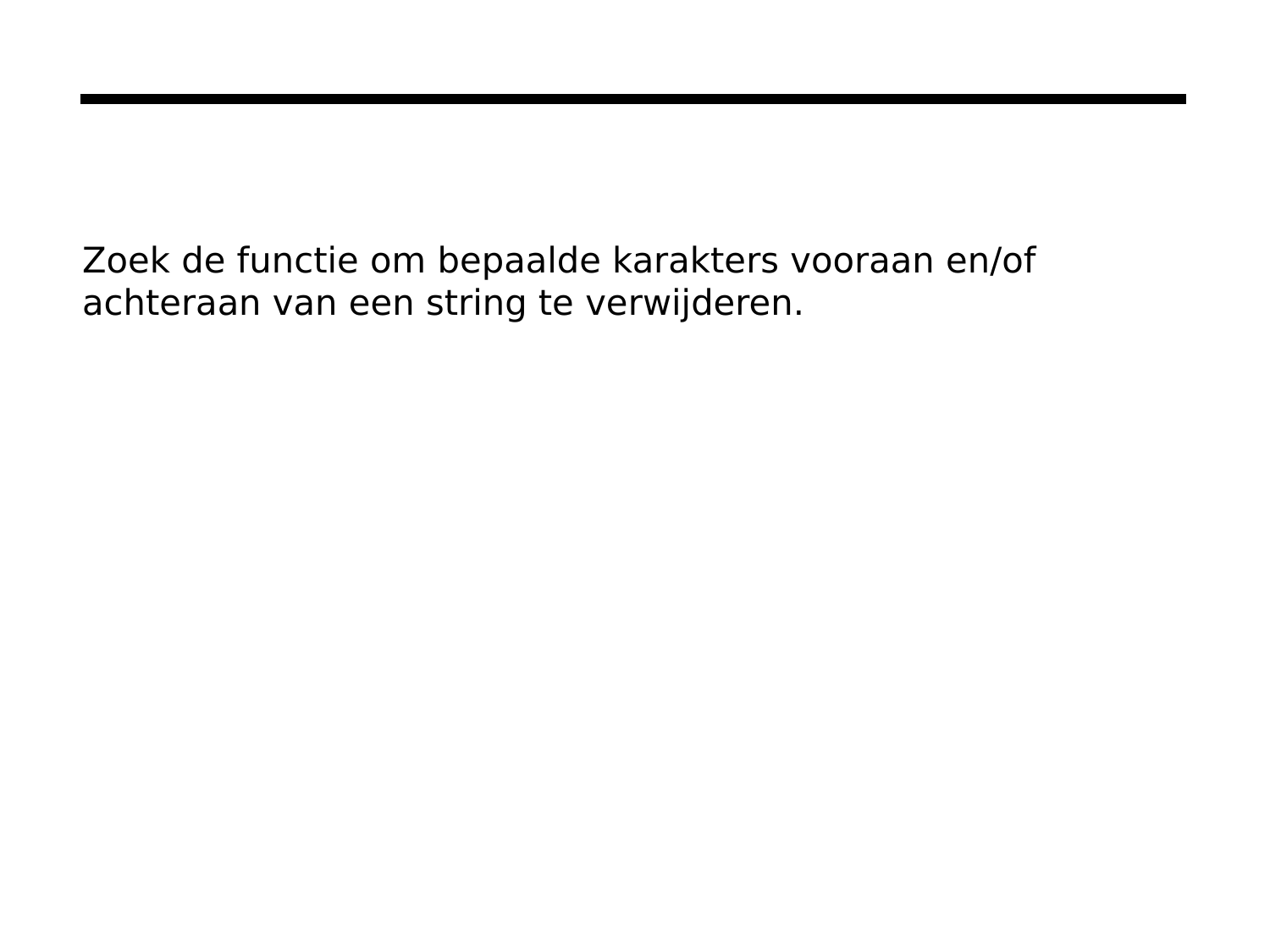

#
Zoek de functie om bepaalde karakters vooraan en/of achteraan van een string te verwijderen.